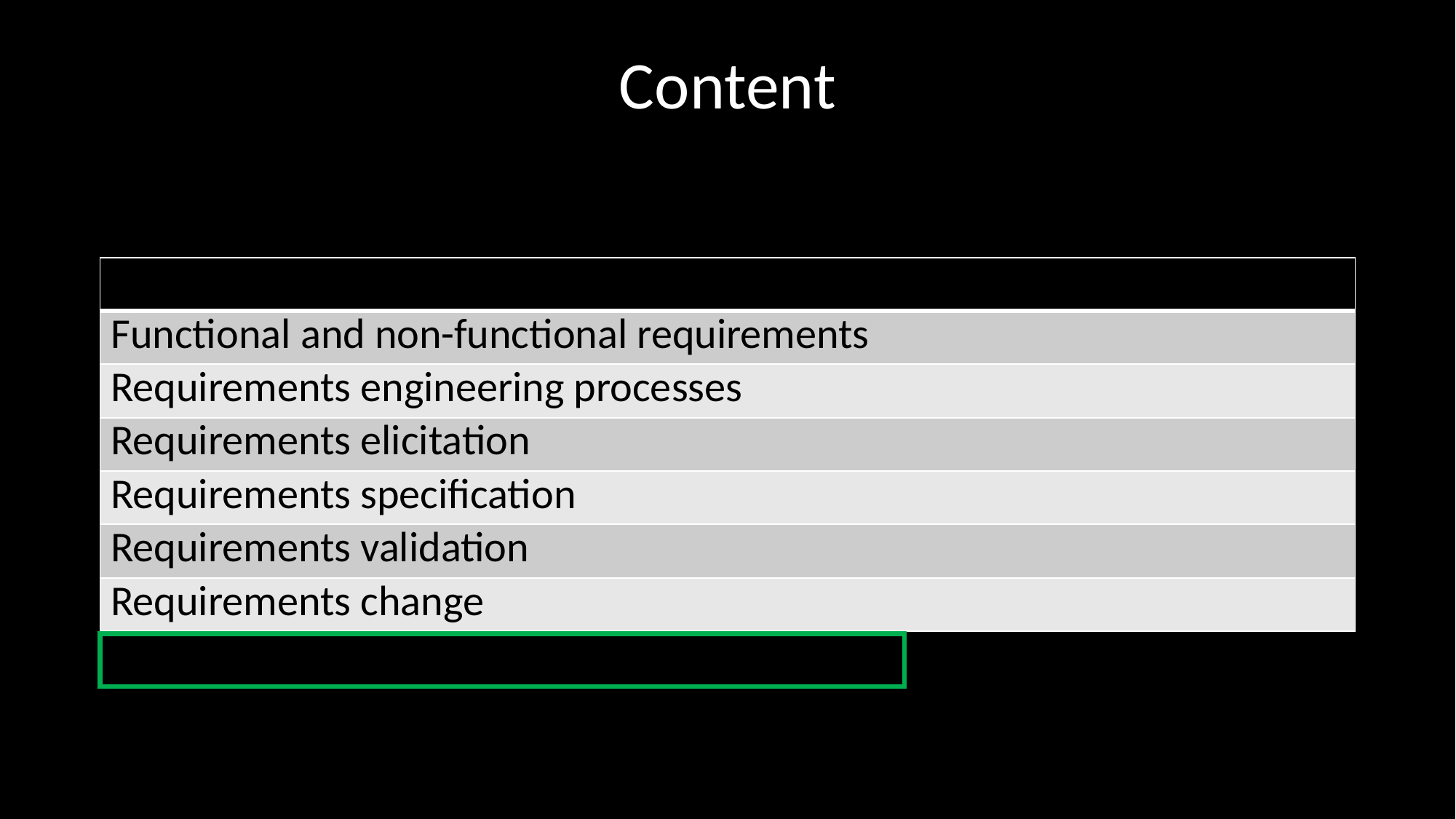

# Content
|  |
| --- |
| Functional and non-functional requirements |
| Requirements engineering processes |
| Requirements elicitation |
| Requirements specification |
| Requirements validation |
| Requirements change |